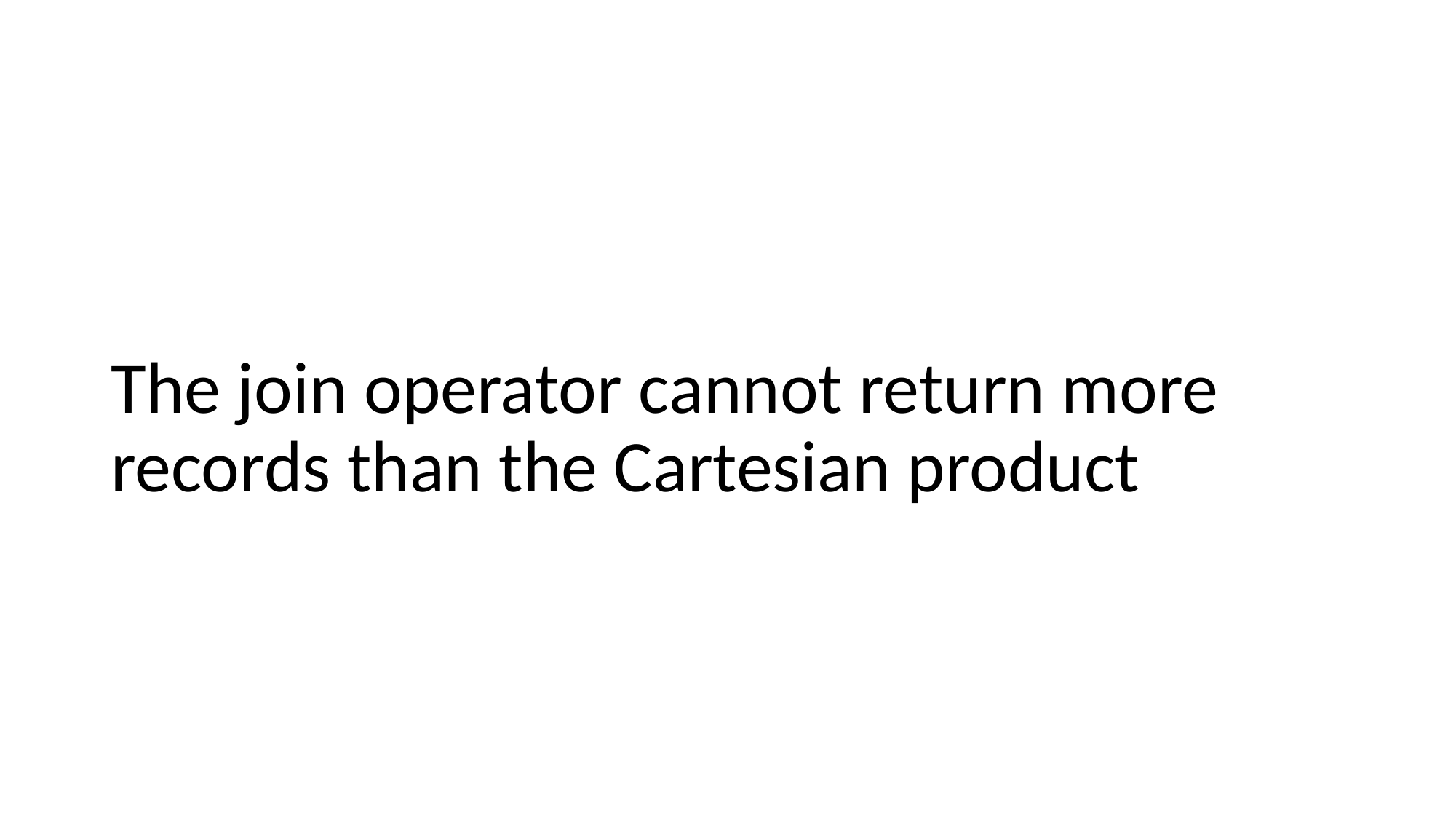

The join operator cannot return more records than the Cartesian product